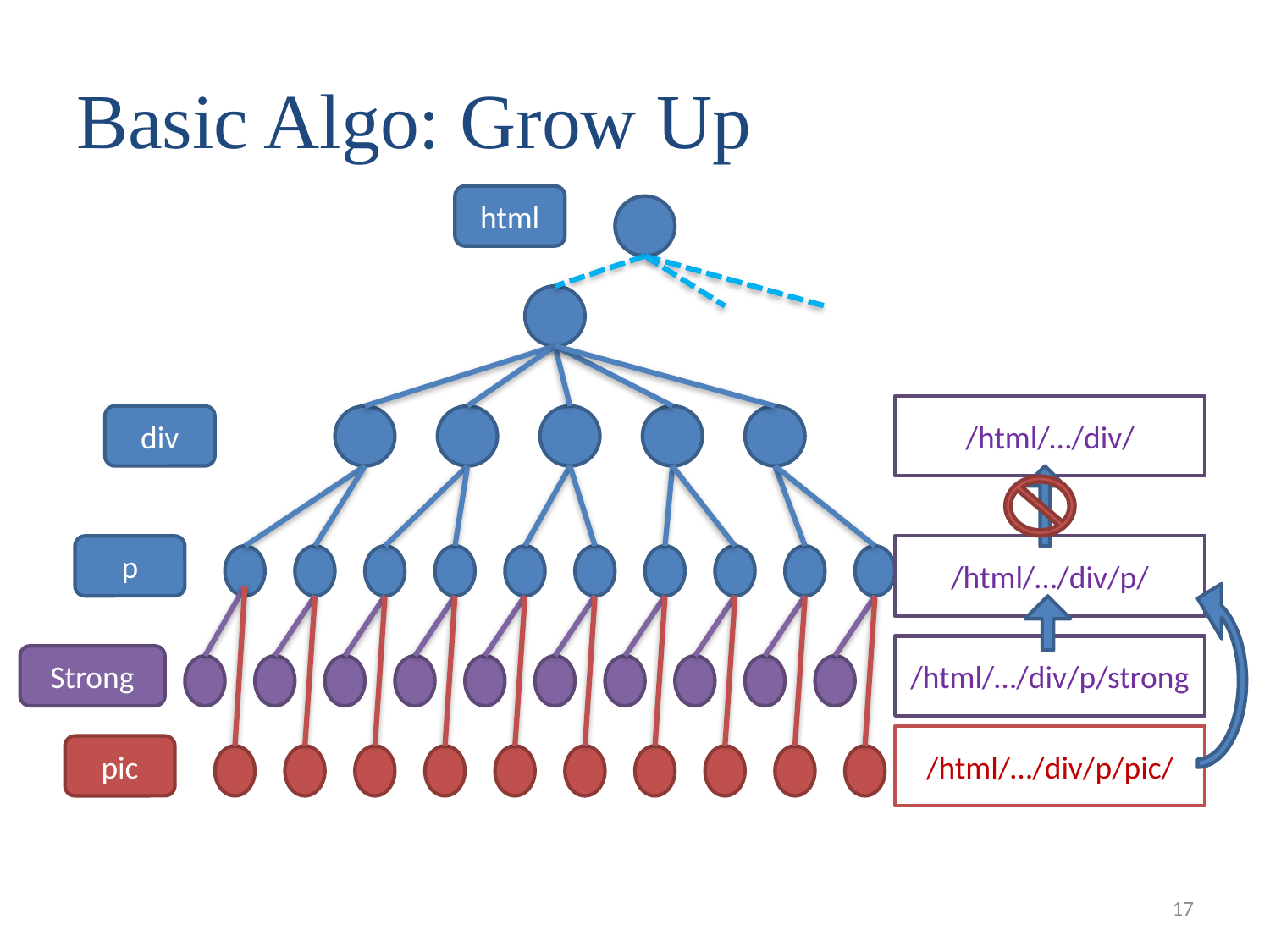

# Basic Algo: Grow Up
html

/html/…/div/
div

p
/html/…/div/p/

/html/…/div/p/pic/
pic

/html/…/div/p/strong
Strong

17